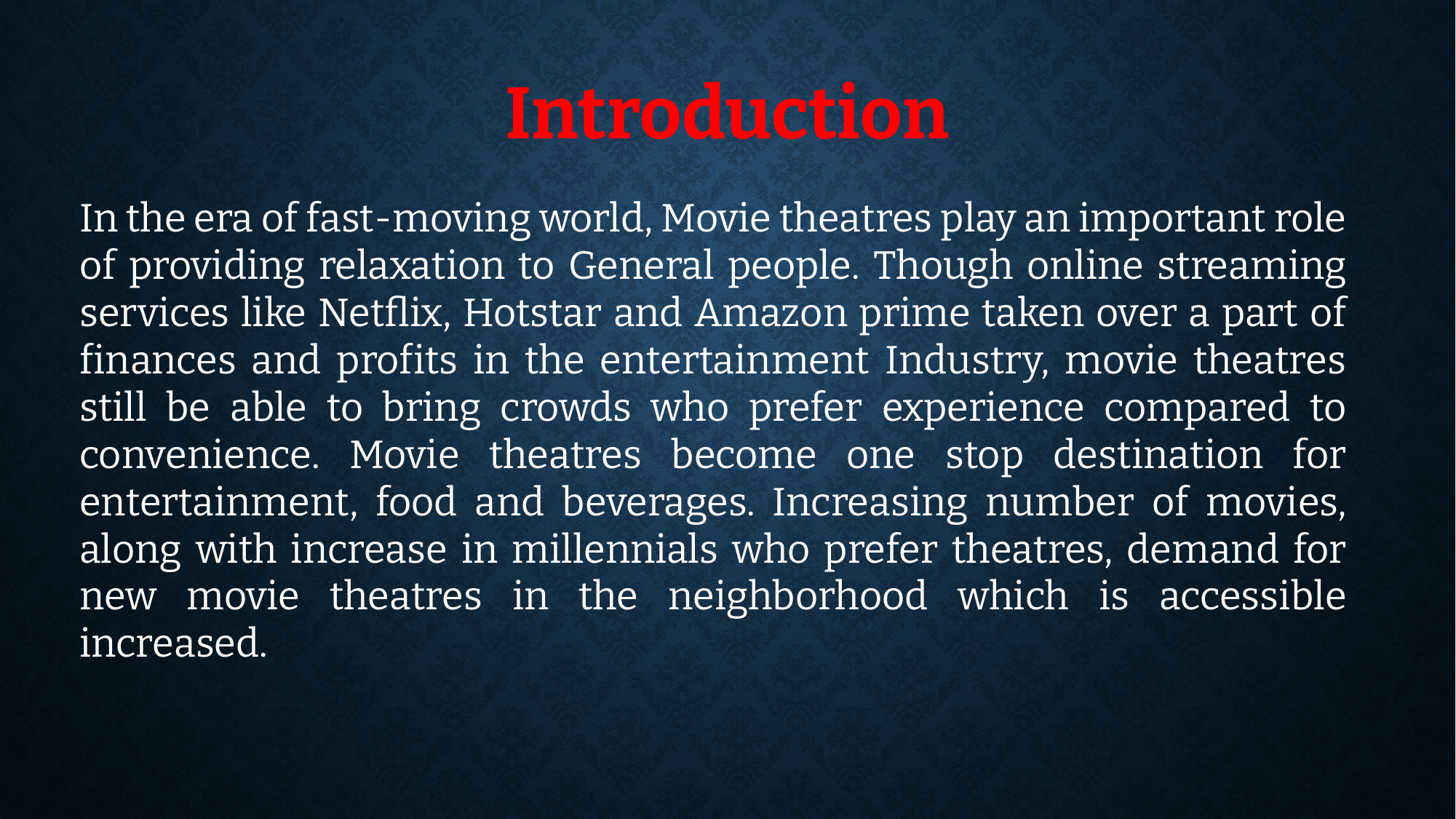

Introduction
In the era of fast-moving world, Movie theatres play an important role of providing relaxation to General people. Though online streaming services like Netflix, Hotstar and Amazon prime taken over a part of finances and profits in the entertainment Industry, movie theatres still be able to bring crowds who prefer experience compared to convenience. Movie theatres become one stop destination for entertainment, food and beverages. Increasing number of movies, along with increase in millennials who prefer theatres, demand for new movie theatres in the neighborhood which is accessible increased.